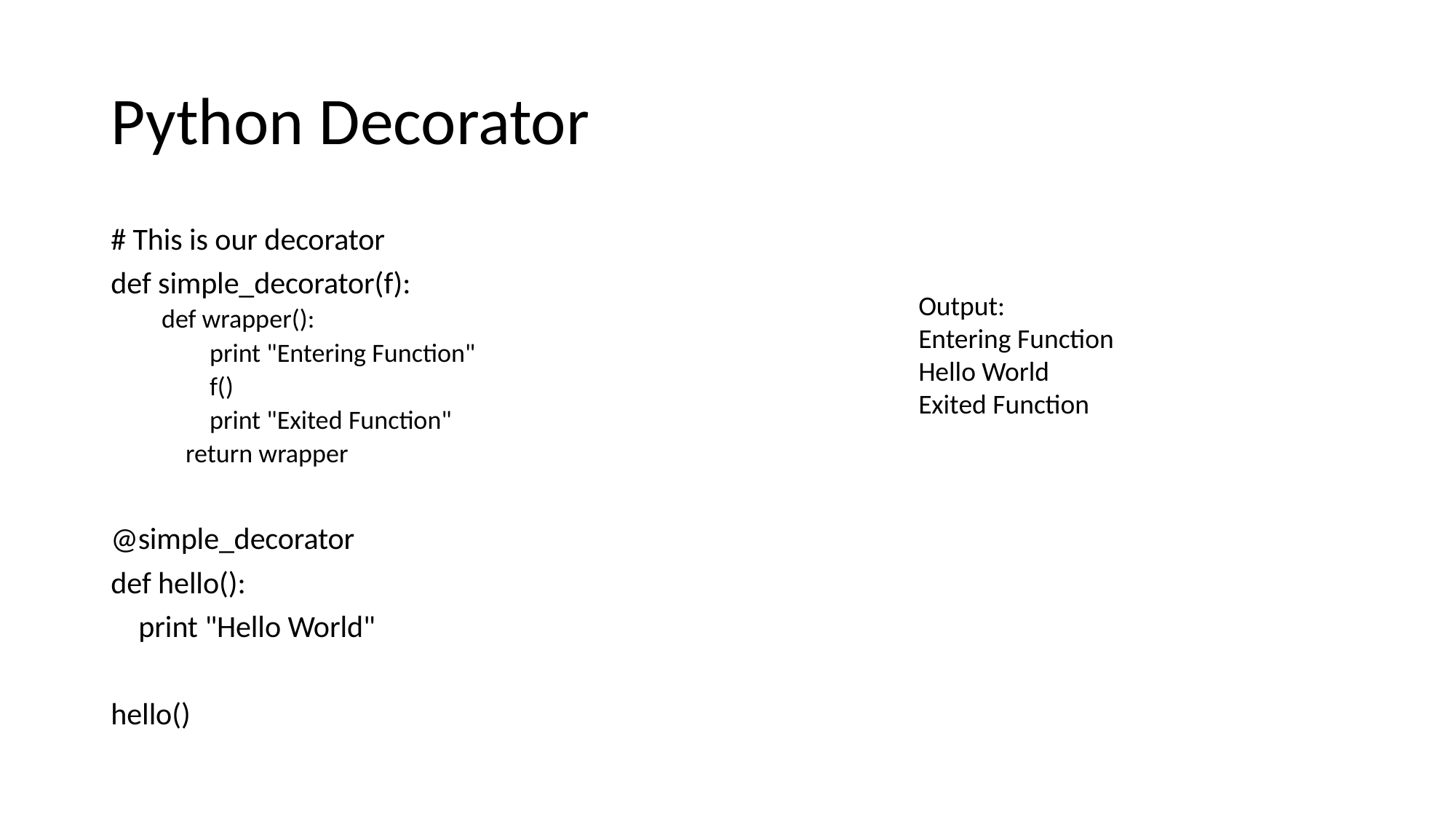

# Python Decorator
# This is our decorator
def simple_decorator(f):
def wrapper():
        print "Entering Function"
        f()
        print "Exited Function"
    return wrapper

@simple_decorator
def hello():
    print "Hello World"

hello()

Output:
Entering Function
Hello World
Exited Function